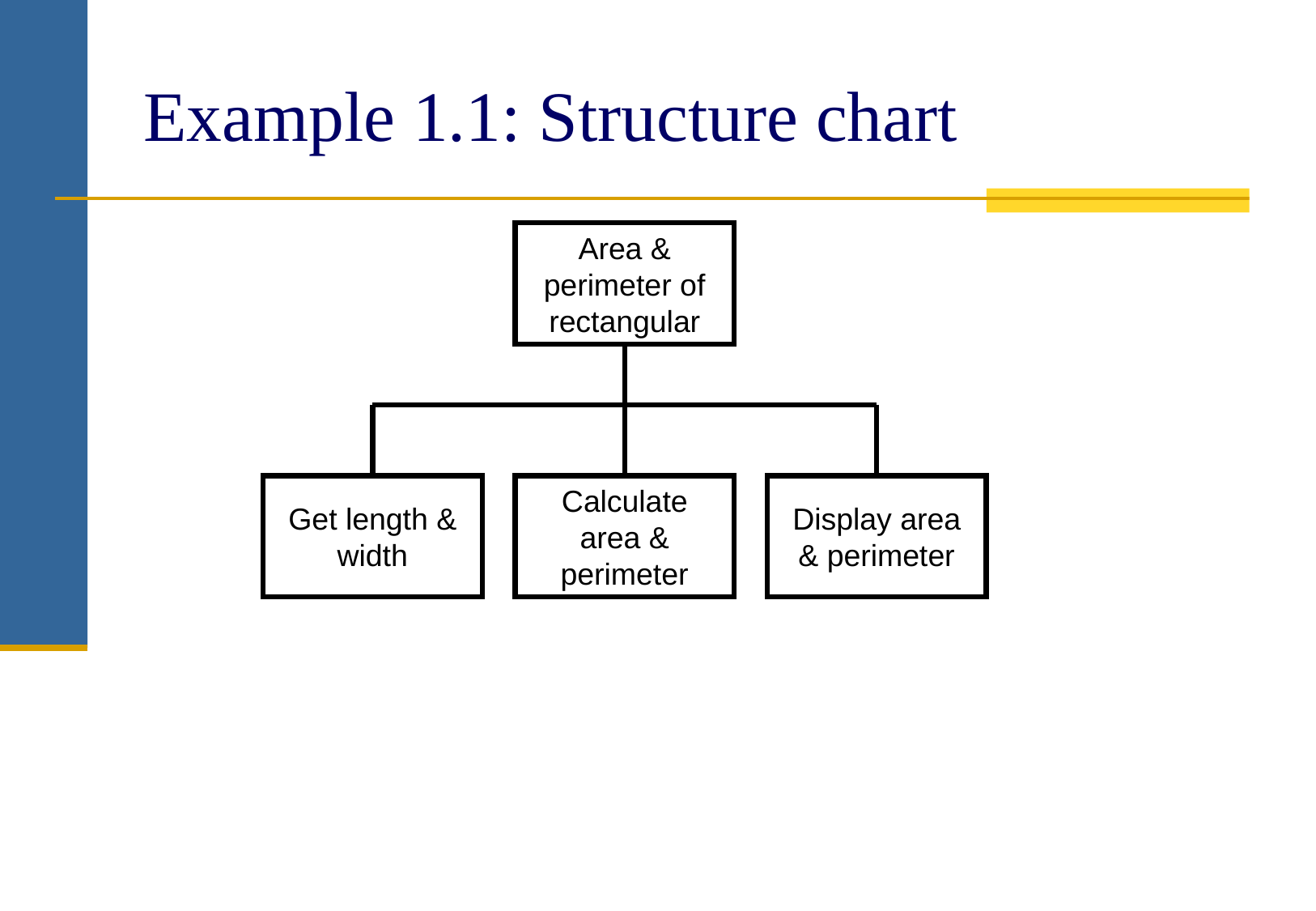

# Example 1.1: Structure chart
Area & perimeter of rectangular
Get length & width
Calculate area & perimeter
Display area & perimeter